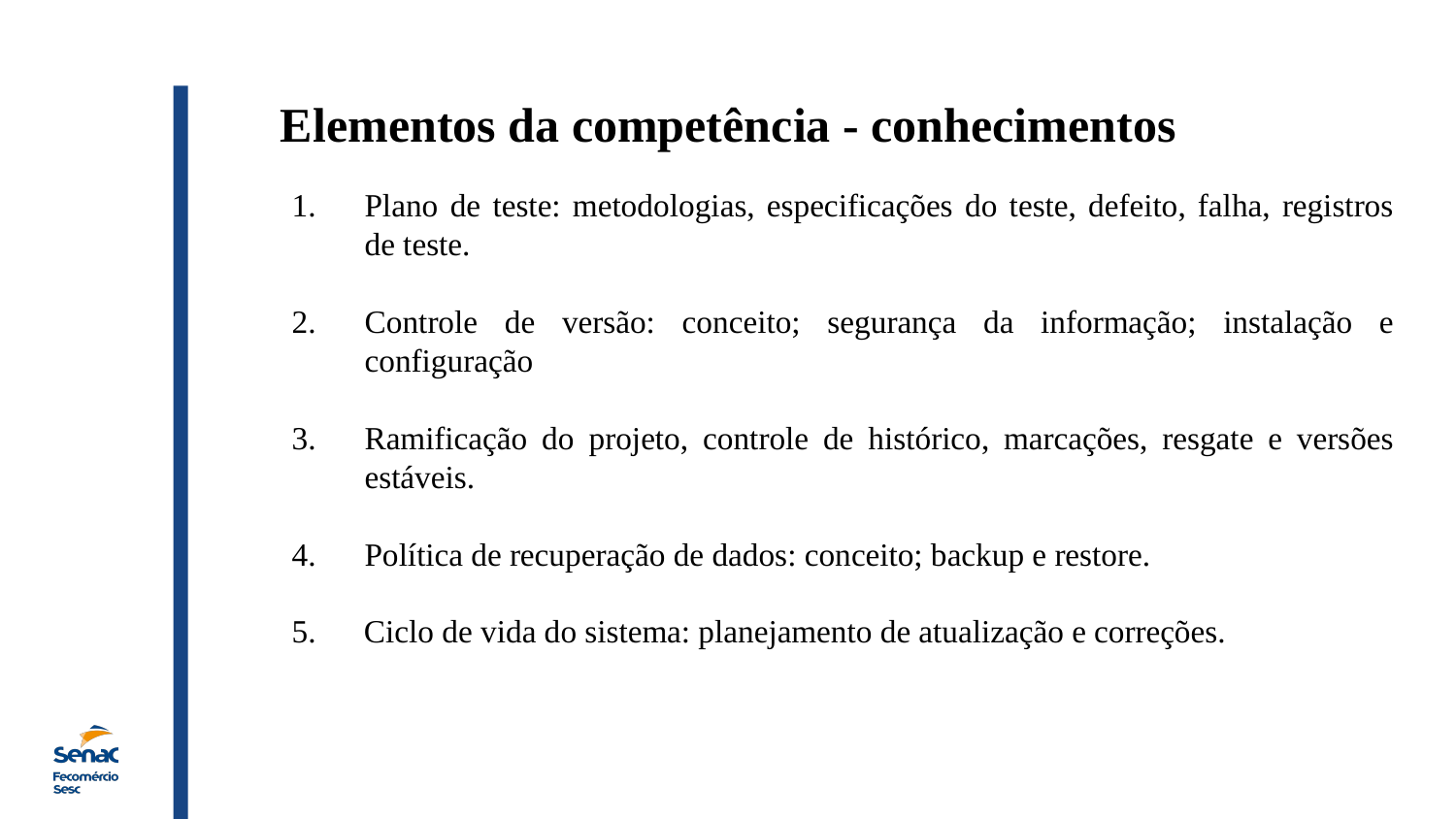

Elementos da competência - conhecimentos
Plano de teste: metodologias, especificações do teste, defeito, falha, registros de teste.

Controle de versão: conceito; segurança da informação; instalação e configuração

Ramificação do projeto, controle de histórico, marcações, resgate e versões estáveis.

Política de recuperação de dados: conceito; backup e restore.

5.      Ciclo de vida do sistema: planejamento de atualização e correções.